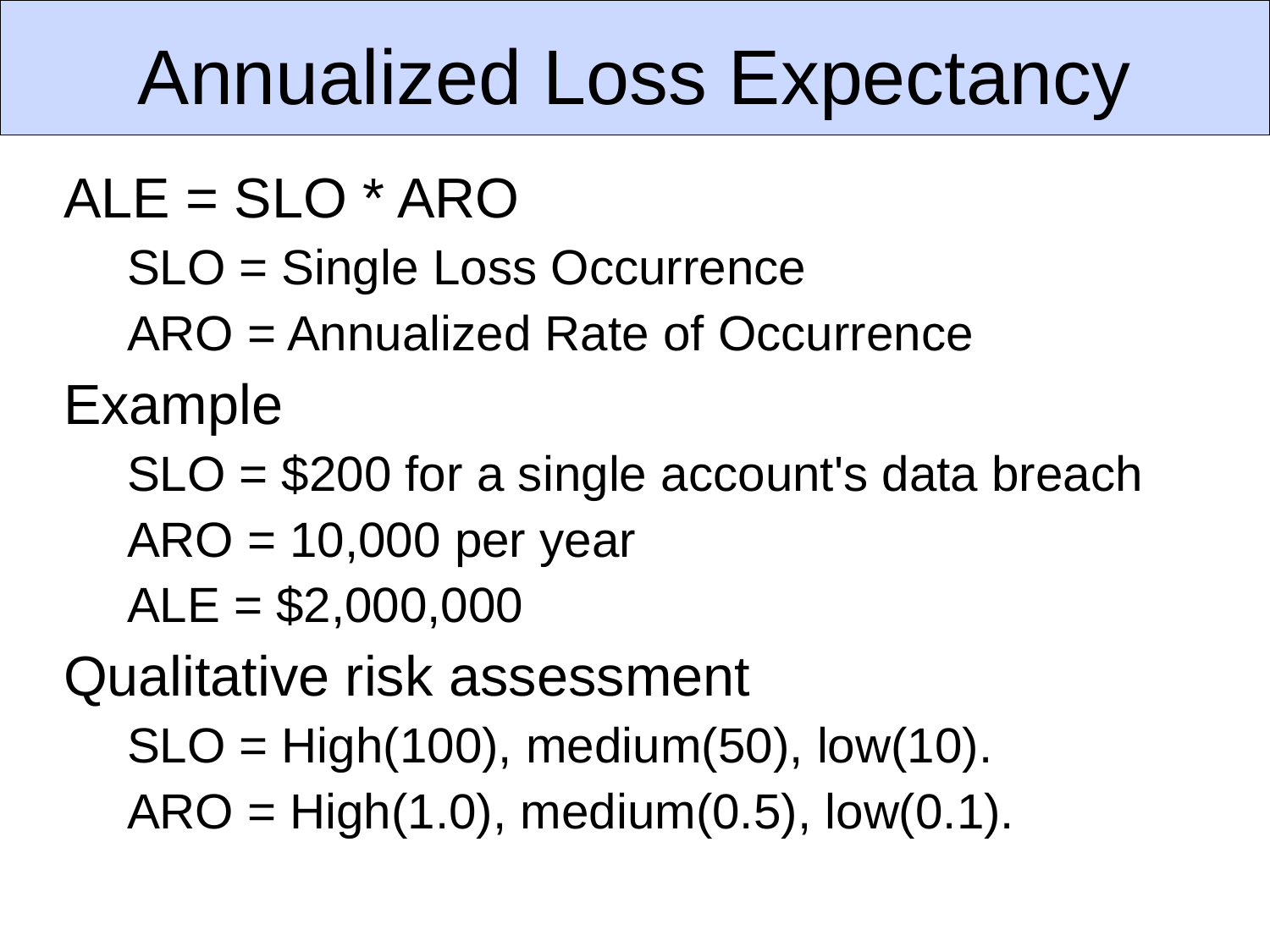

Annualized Loss Expectancy
ALE = SLO * ARO
SLO = Single Loss Occurrence
ARO = Annualized Rate of Occurrence
Example
SLO = $200 for a single account's data breach
ARO = 10,000 per year
ALE = $2,000,000
Qualitative risk assessment
SLO = High(100), medium(50), low(10).
ARO = High(1.0), medium(0.5), low(0.1).